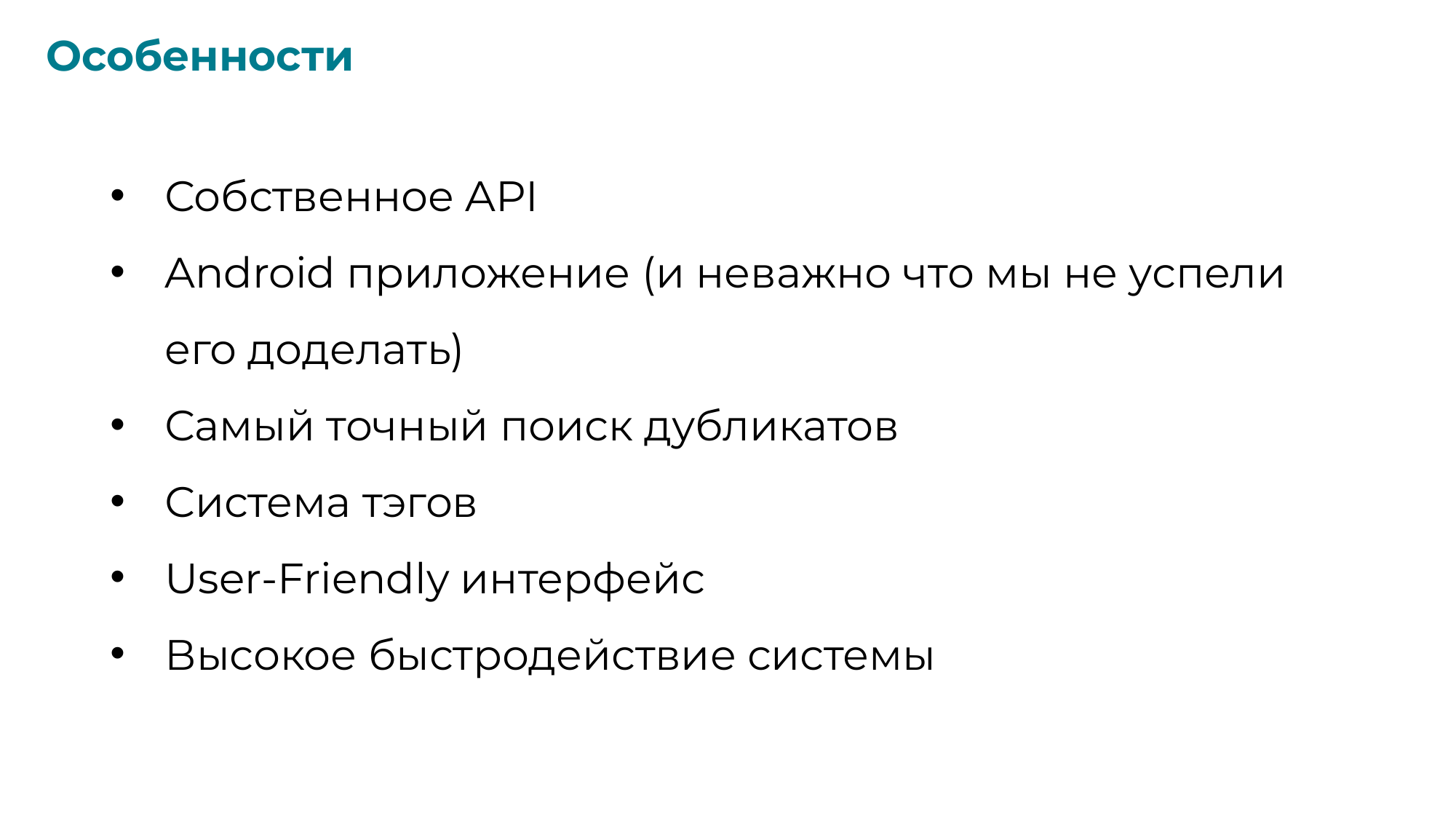

Особенности
Собственное API
Android приложение (и неважно что мы не успели его доделать)
Самый точный поиск дубликатов
Система тэгов
User-Friendly интерфейс
Высокое быстродействие системы